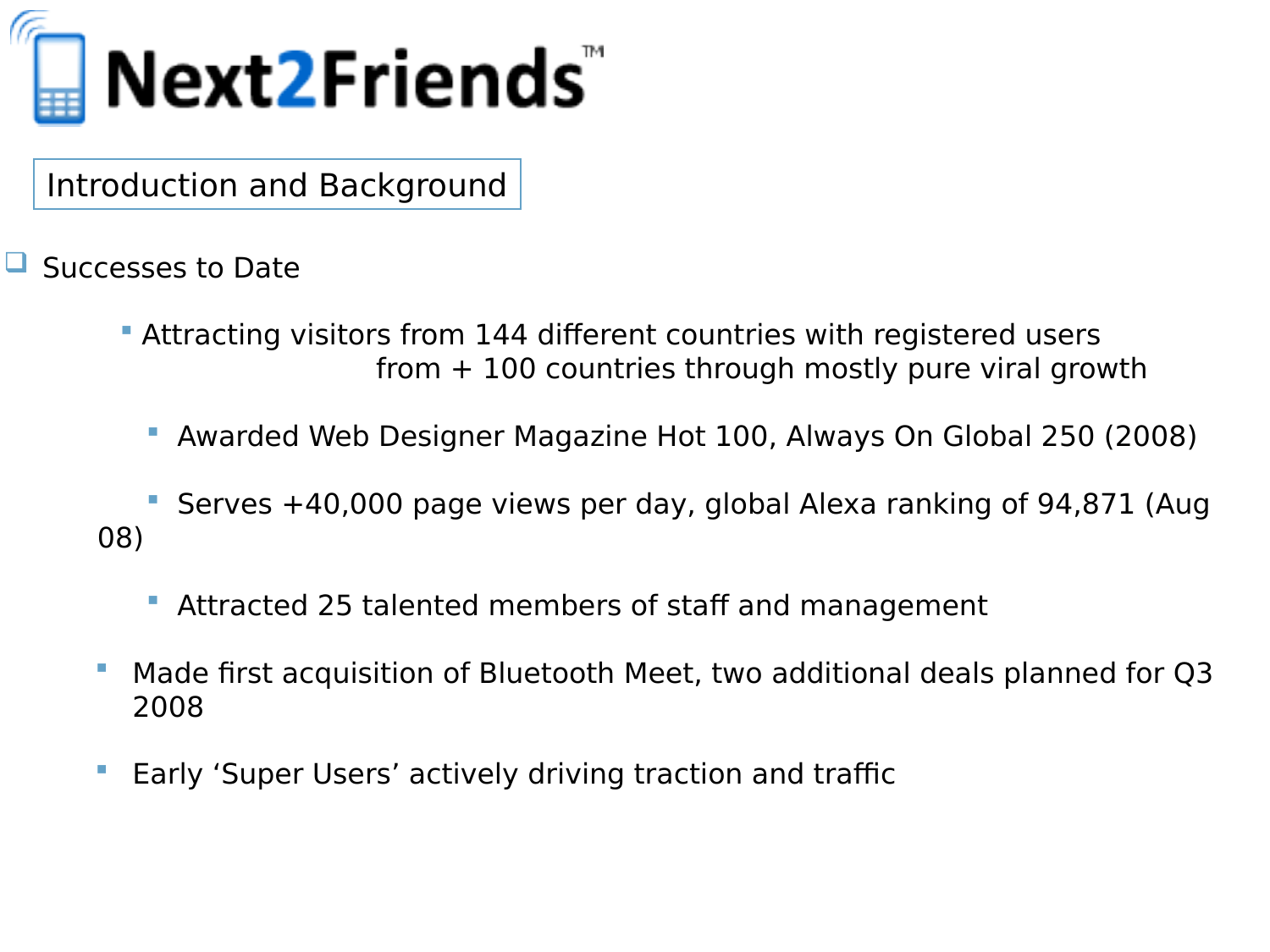

Introduction and Background
 Successes to Date

 Attracting visitors from 144 different countries with registered users 		    	   from + 100 countries through mostly pure viral growth

  Awarded Web Designer Magazine Hot 100, Always On Global 250 (2008)

  Serves +40,000 page views per day, global Alexa ranking of 94,871 (Aug 08)

  Attracted 25 talented members of staff and management

Made first acquisition of Bluetooth Meet, two additional deals planned for Q3 2008

Early ‘Super Users’ actively driving traction and traffic